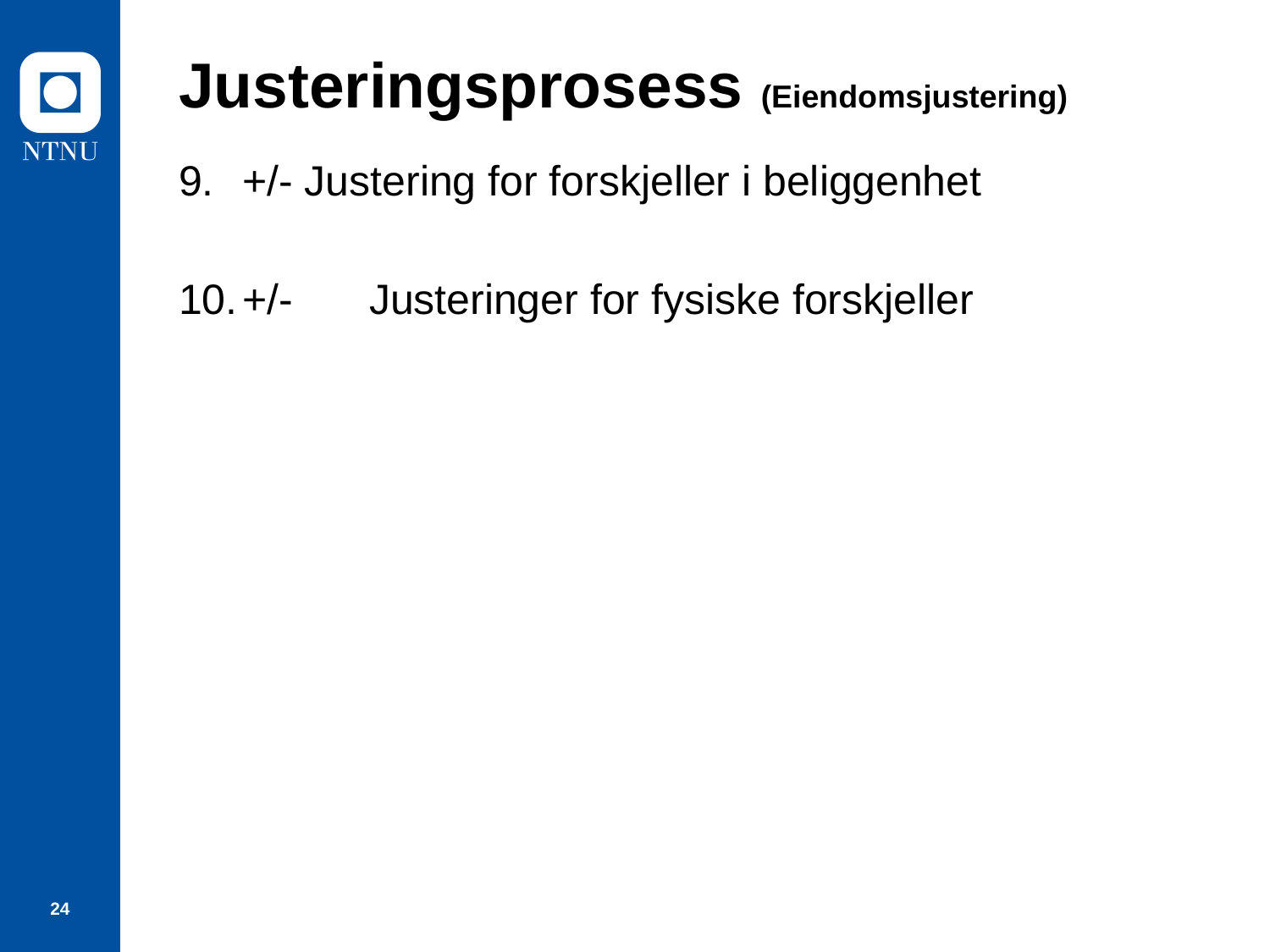

# Justeringsprosess (Eiendomsjustering)
+/- Justering for forskjeller i beliggenhet

+/-	Justeringer for fysiske forskjeller